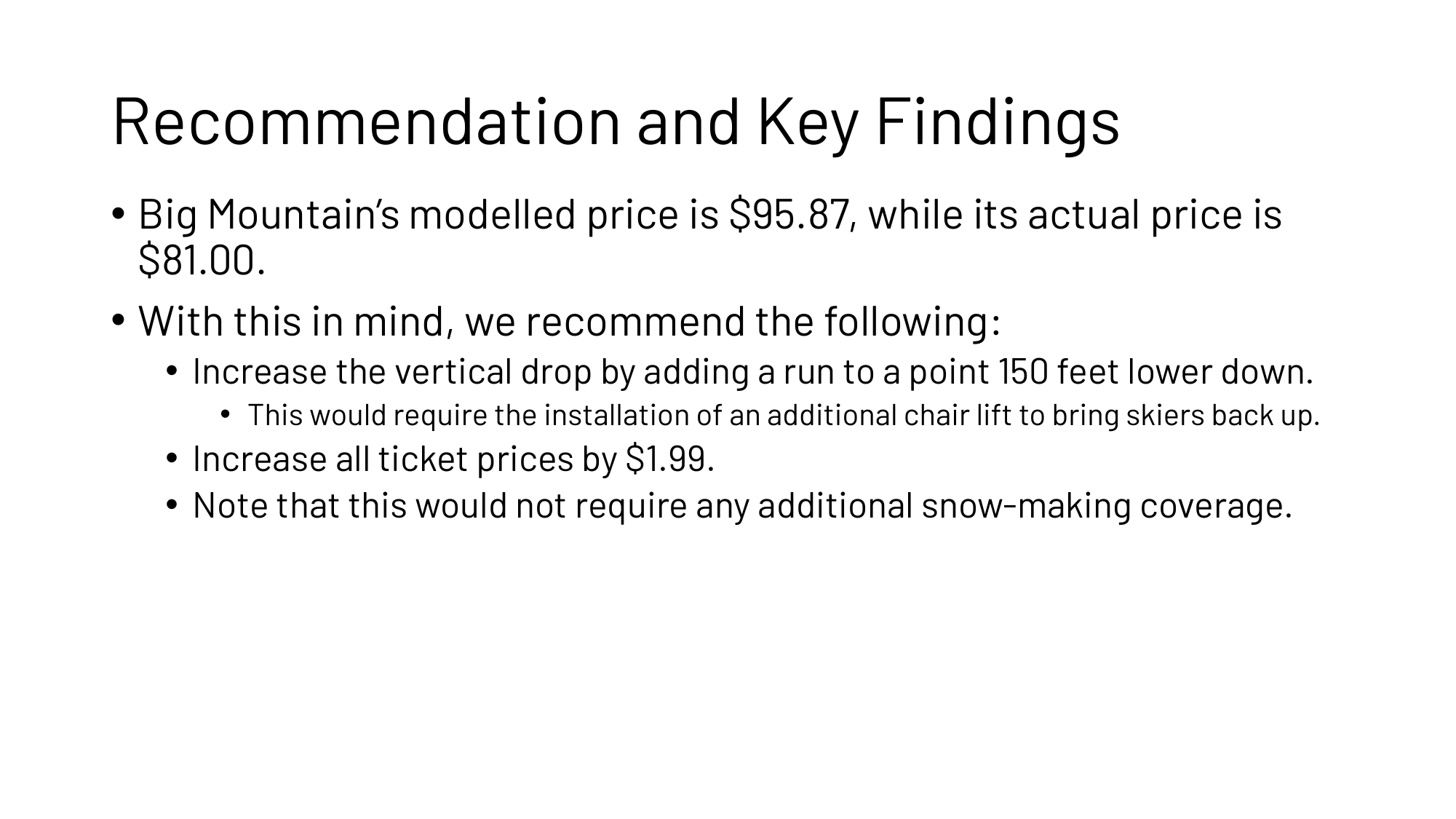

# Recommendation and Key Findings
Big Mountain’s modelled price is $95.87, while its actual price is $81.00.
With this in mind, we recommend the following:
Increase the vertical drop by adding a run to a point 150 feet lower down.
This would require the installation of an additional chair lift to bring skiers back up.
Increase all ticket prices by $1.99.
Note that this would not require any additional snow-making coverage.